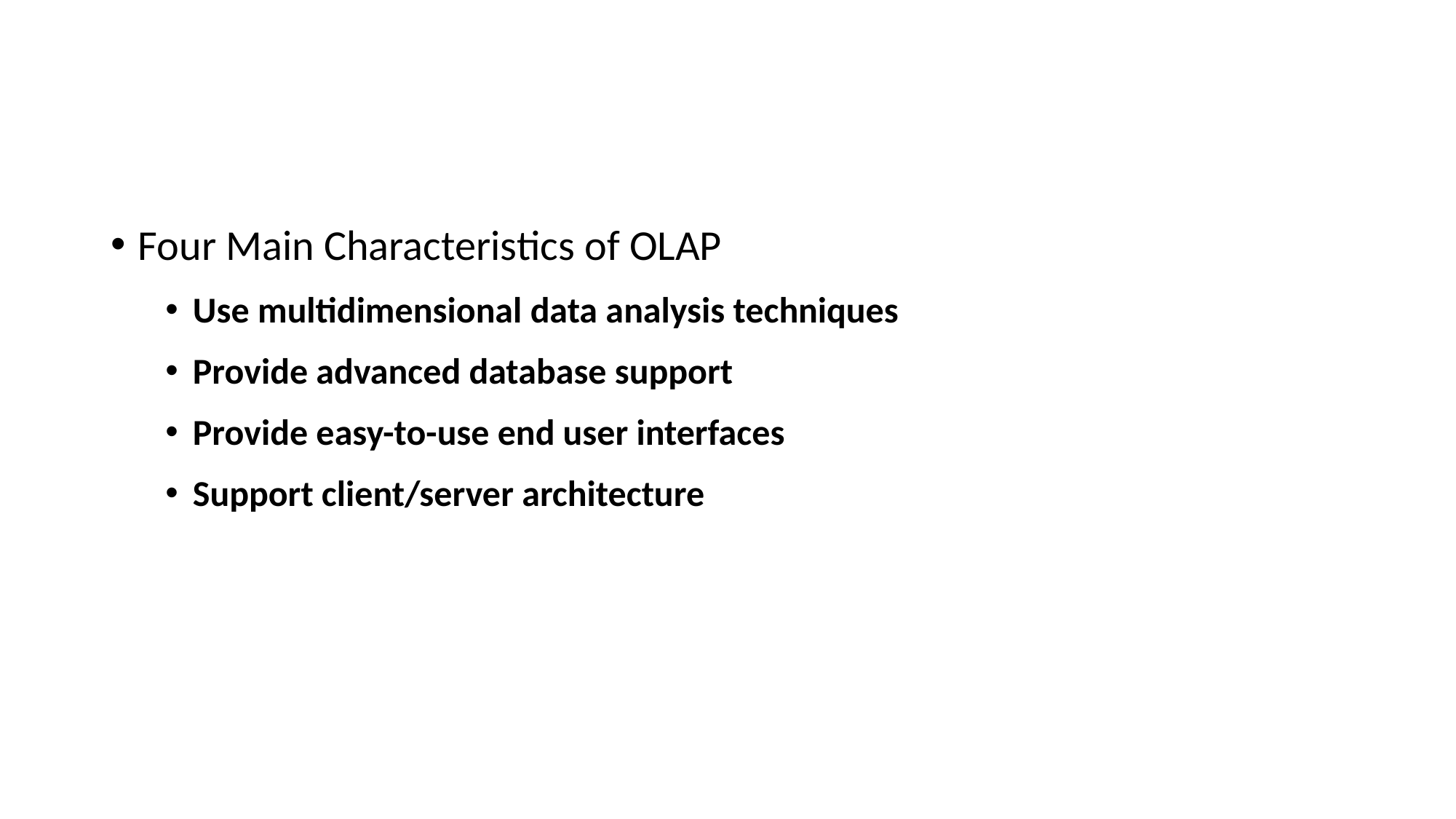

#
Four Main Characteristics of OLAP
Use multidimensional data analysis techniques
Provide advanced database support
Provide easy-to-use end user interfaces
Support client/server architecture